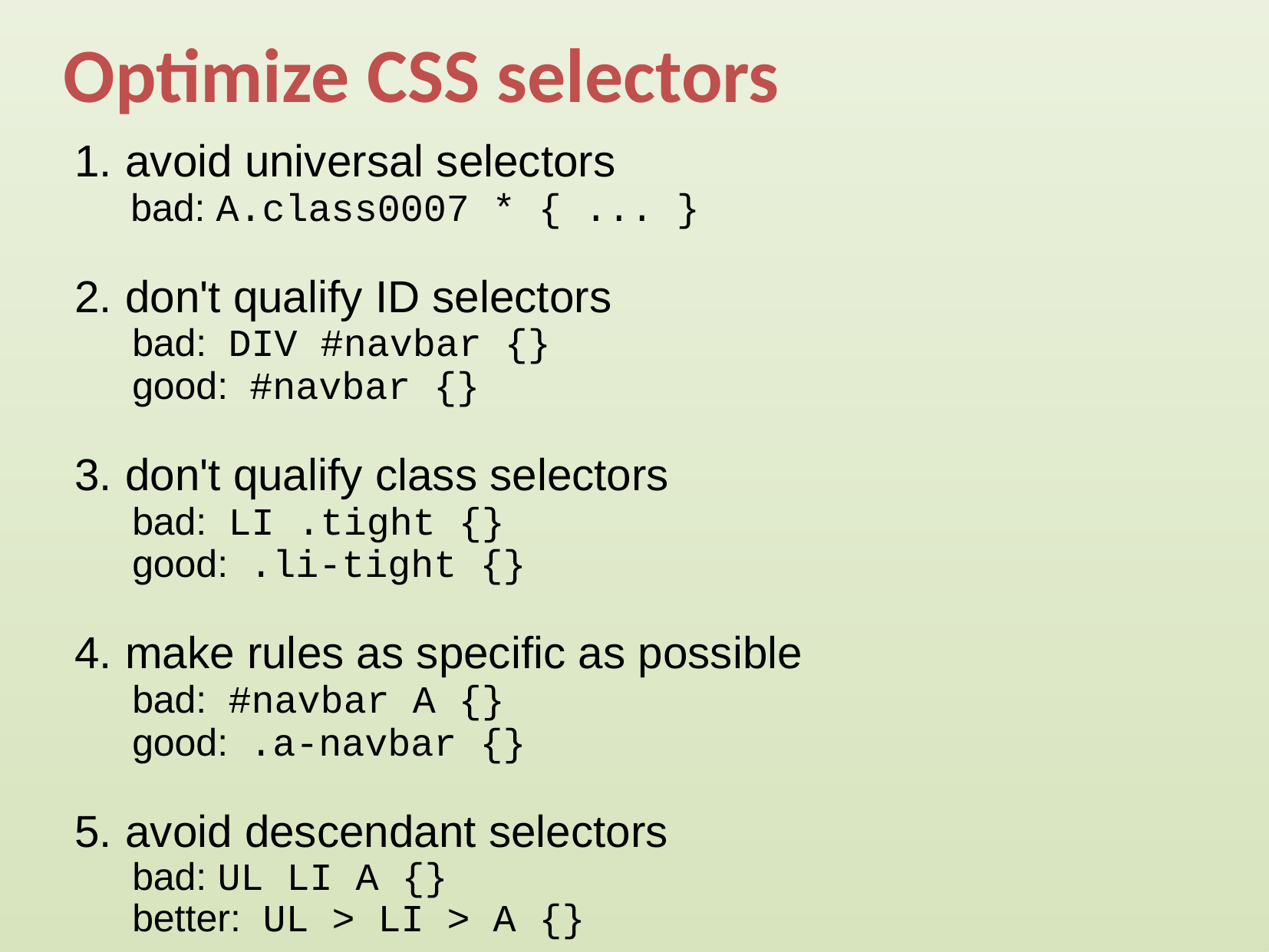

# Optimize CSS selectors
avoid universal selectors
bad: A.class0007 * { ... }

don't qualify ID selectors
bad:  DIV #navbar {}
good:  #navbar {}

don't qualify class selectors
bad:  LI .tight {}
good:  .li-tight {}

make rules as specific as possible
bad:  #navbar A {}
good:  .a-navbar {}

avoid descendant selectors
bad: UL LI A {}
better:  UL > LI > A {}